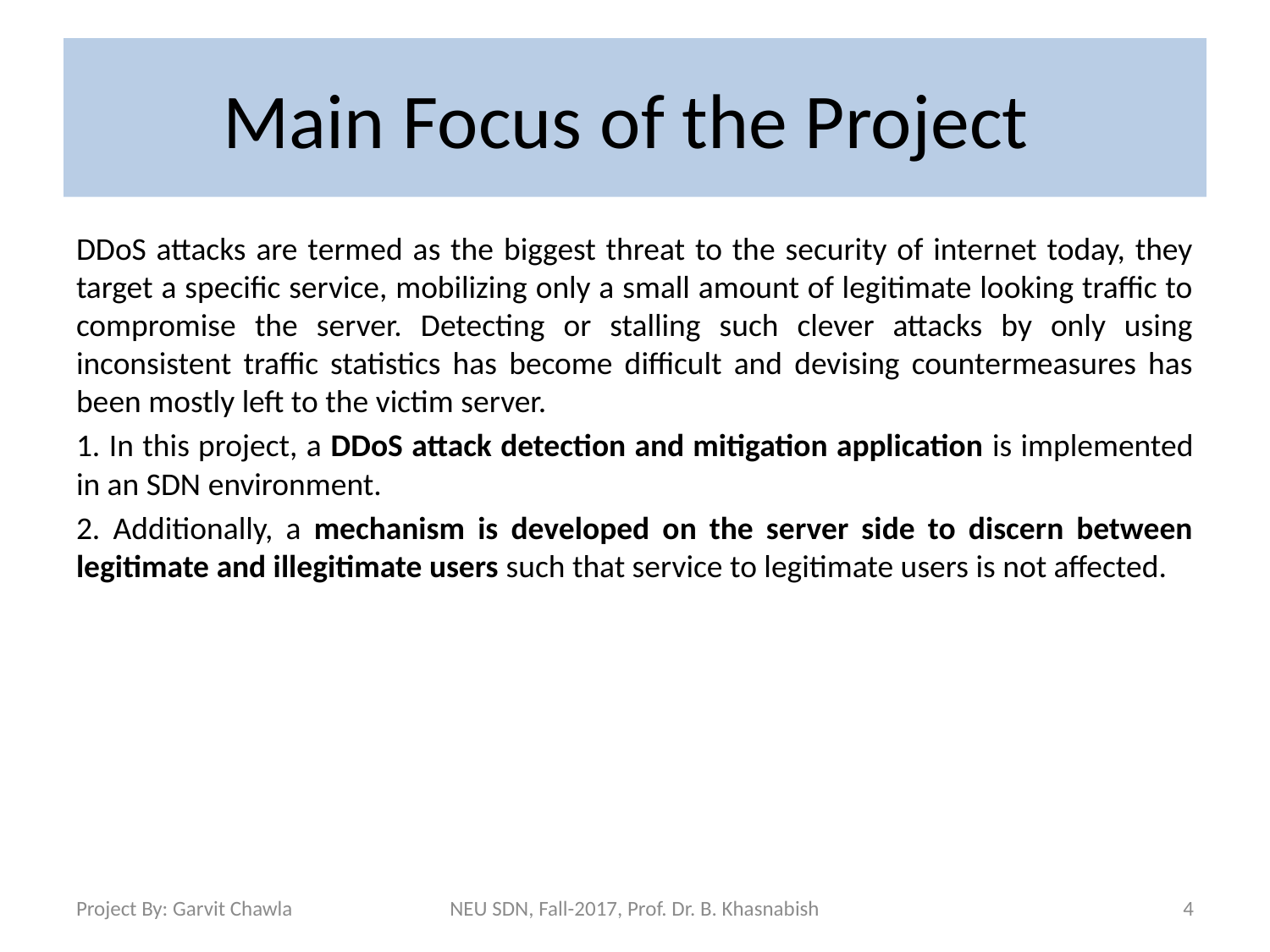

# Main Focus of the Project
DDoS attacks are termed as the biggest threat to the security of internet today, they target a specific service, mobilizing only a small amount of legitimate looking traffic to compromise the server. Detecting or stalling such clever attacks by only using inconsistent traffic statistics has become difficult and devising countermeasures has been mostly left to the victim server.
1. In this project, a DDoS attack detection and mitigation application is implemented in an SDN environment.
2. Additionally, a mechanism is developed on the server side to discern between legitimate and illegitimate users such that service to legitimate users is not affected.
Project By: Garvit Chawla
NEU SDN, Fall-2017, Prof. Dr. B. Khasnabish
4